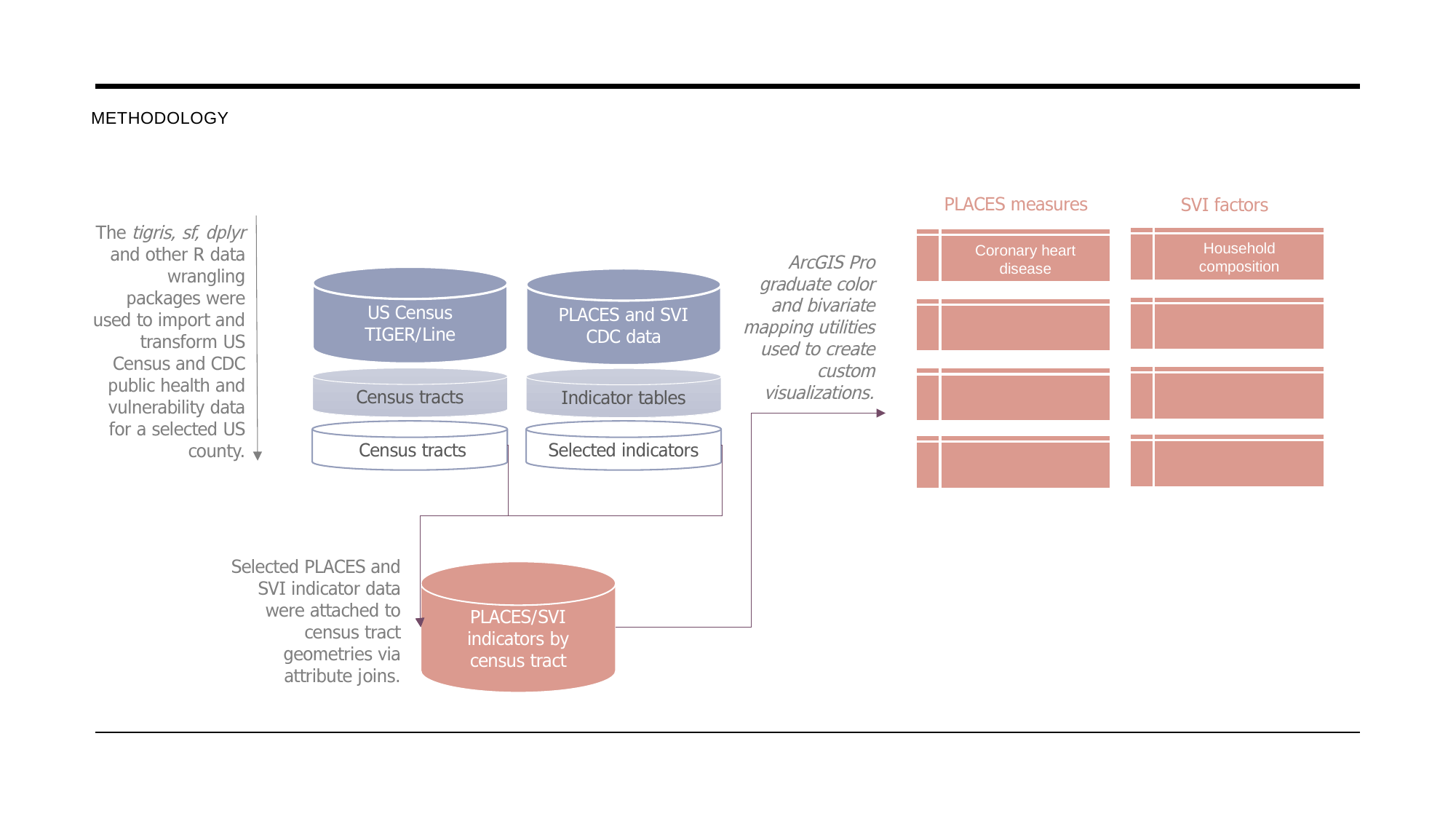

# methodology
PLACES measures
SVI factors
The tigris, sf, dplyr and other R data wrangling packages were used to import and transform US Census and CDC public health and vulnerability data for a selected US county.
Household composition
Coronary heart disease
ArcGIS Pro graduate color and bivariate mapping utilities used to create custom visualizations.
US Census TIGER/Line
PLACES and SVI
CDC data

Census tracts
Indicator tables
 Census tracts
Selected indicators

Selected PLACES and SVI indicator data were attached to census tract geometries via attribute joins.
PLACES/SVI indicators by
census tract